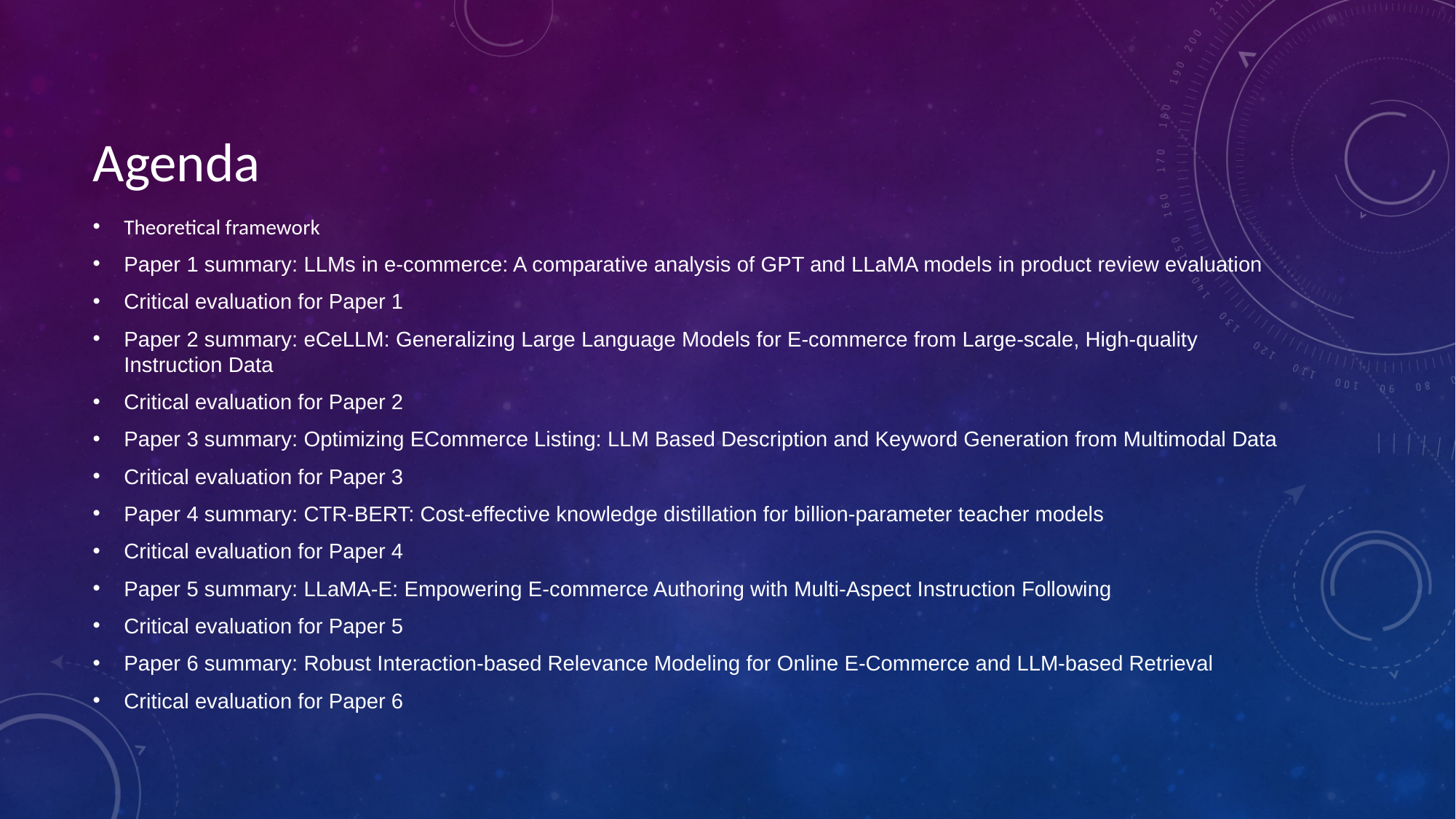

# Agenda
Theoretical framework
Paper 1 summary: LLMs in e-commerce: A comparative analysis of GPT and LLaMA models in product review evaluation
Critical evaluation for Paper 1
Paper 2 summary: eCeLLM: Generalizing Large Language Models for E-commerce from Large-scale, High-quality Instruction Data
Critical evaluation for Paper 2
Paper 3 summary: Optimizing ECommerce Listing: LLM Based Description and Keyword Generation from Multimodal Data
Critical evaluation for Paper 3
Paper 4 summary: CTR-BERT: Cost-effective knowledge distillation for billion-parameter teacher models
Critical evaluation for Paper 4
Paper 5 summary: LLaMA-E: Empowering E-commerce Authoring with Multi-Aspect Instruction Following
Critical evaluation for Paper 5
Paper 6 summary: Robust Interaction-based Relevance Modeling for Online E-Commerce and LLM-based Retrieval
Critical evaluation for Paper 6